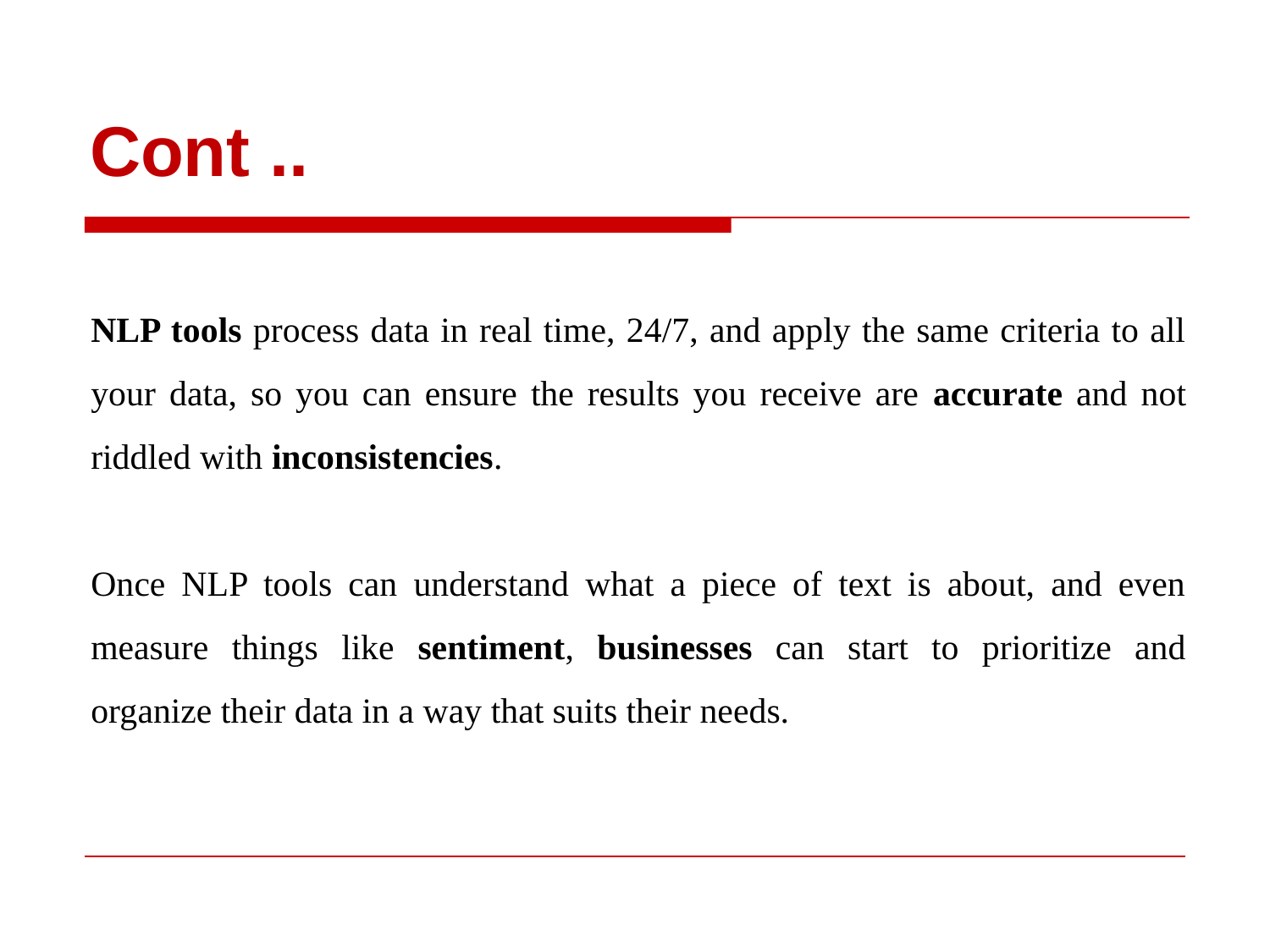

# Cont ..
NLP tools process data in real time, 24/7, and apply the same criteria to all your data, so you can ensure the results you receive are accurate and not riddled with inconsistencies.

Once NLP tools can understand what a piece of text is about, and even measure things like sentiment, businesses can start to prioritize and organize their data in a way that suits their needs.